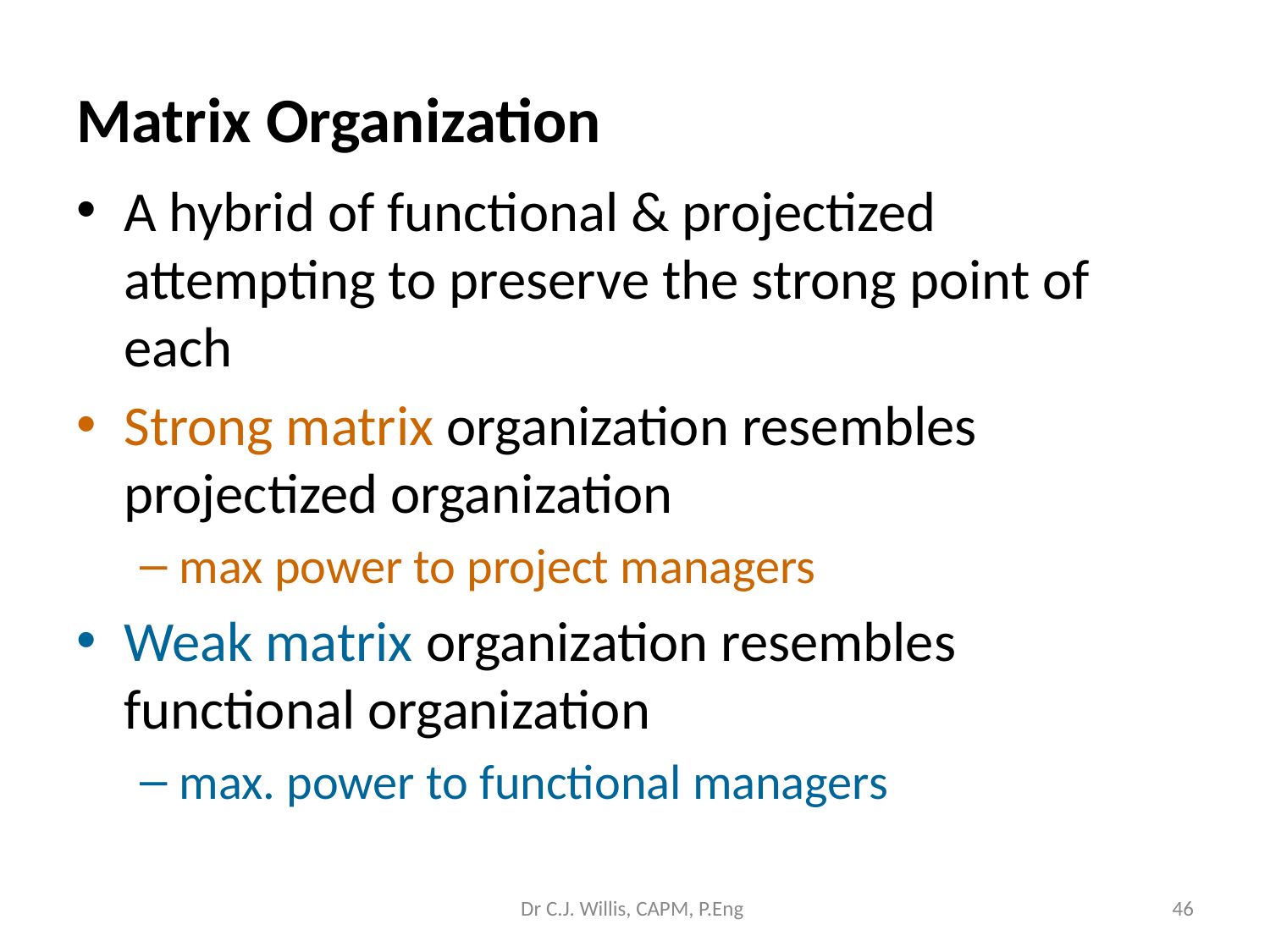

# Matrix Organization
A hybrid of functional & projectized attempting to preserve the strong point of each
Strong matrix organization resembles projectized organization
max power to project managers
Weak matrix organization resembles functional organization
max. power to functional managers
Dr C.J. Willis, CAPM, P.Eng
46